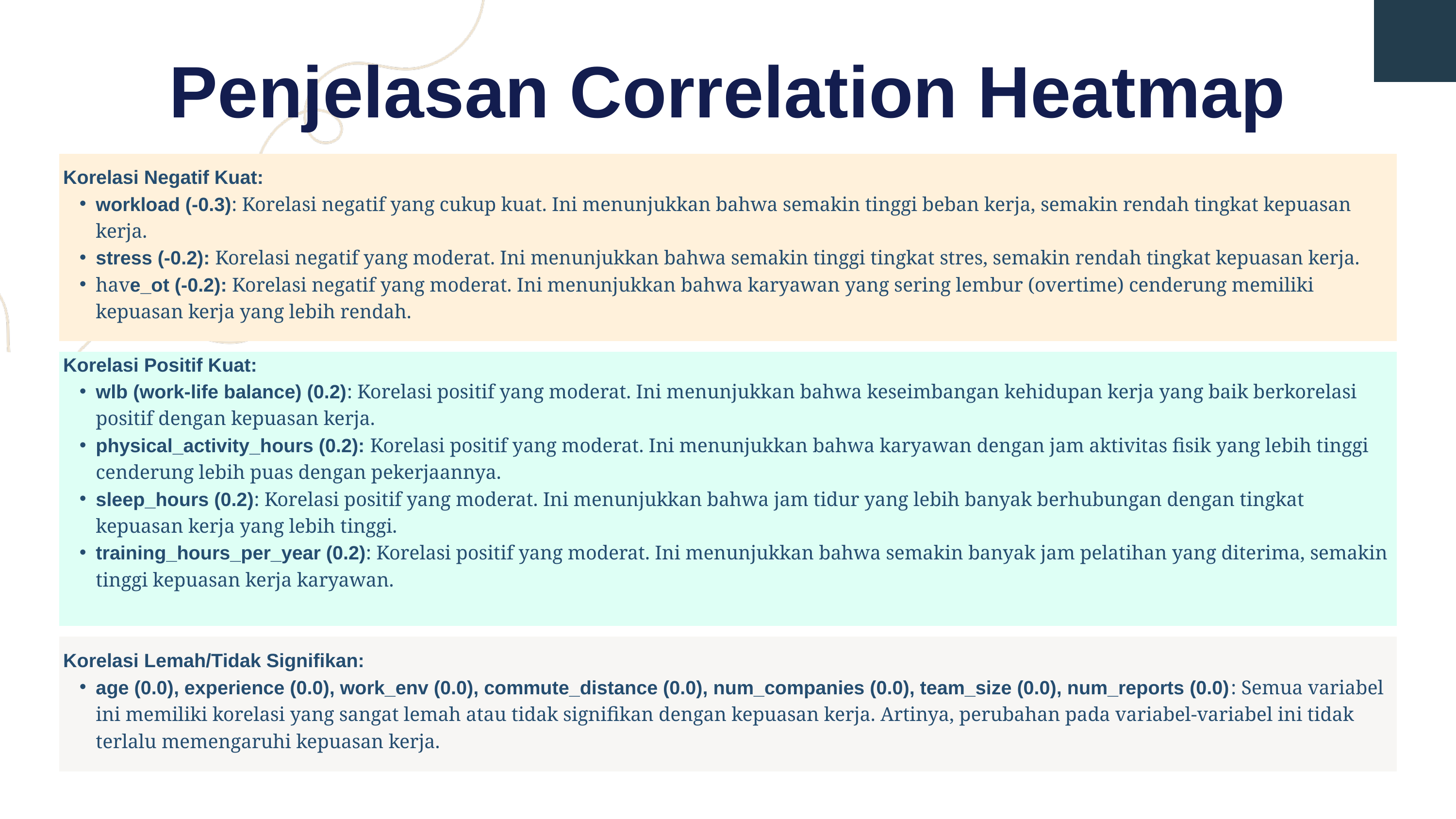

Penjelasan Correlation Heatmap

Korelasi Negatif Kuat:
workload (-0.3): Korelasi negatif yang cukup kuat. Ini menunjukkan bahwa semakin tinggi beban kerja, semakin rendah tingkat kepuasan kerja.
stress (-0.2): Korelasi negatif yang moderat. Ini menunjukkan bahwa semakin tinggi tingkat stres, semakin rendah tingkat kepuasan kerja.
have_ot (-0.2): Korelasi negatif yang moderat. Ini menunjukkan bahwa karyawan yang sering lembur (overtime) cenderung memiliki kepuasan kerja yang lebih rendah.

Korelasi Positif Kuat:
wlb (work-life balance) (0.2): Korelasi positif yang moderat. Ini menunjukkan bahwa keseimbangan kehidupan kerja yang baik berkorelasi positif dengan kepuasan kerja.
physical_activity_hours (0.2): Korelasi positif yang moderat. Ini menunjukkan bahwa karyawan dengan jam aktivitas fisik yang lebih tinggi cenderung lebih puas dengan pekerjaannya.
sleep_hours (0.2): Korelasi positif yang moderat. Ini menunjukkan bahwa jam tidur yang lebih banyak berhubungan dengan tingkat kepuasan kerja yang lebih tinggi.
training_hours_per_year (0.2): Korelasi positif yang moderat. Ini menunjukkan bahwa semakin banyak jam pelatihan yang diterima, semakin tinggi kepuasan kerja karyawan.

Korelasi Lemah/Tidak Signifikan:
age (0.0), experience (0.0), work_env (0.0), commute_distance (0.0), num_companies (0.0), team_size (0.0), num_reports (0.0): Semua variabel ini memiliki korelasi yang sangat lemah atau tidak signifikan dengan kepuasan kerja. Artinya, perubahan pada variabel-variabel ini tidak terlalu memengaruhi kepuasan kerja.